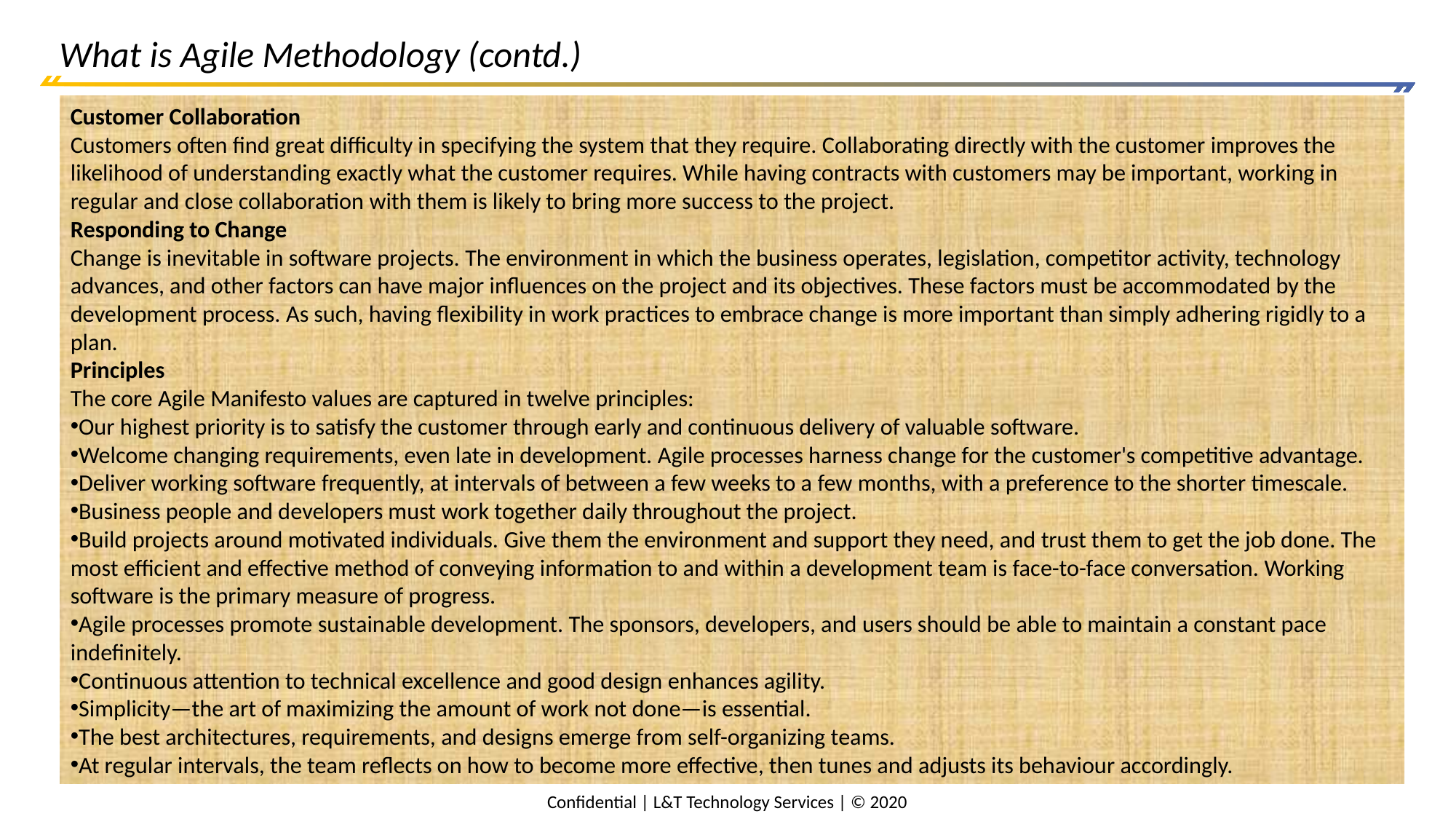

# What is Agile Methodology (contd.)
Customer Collaboration
Customers often find great difficulty in specifying the system that they require. Collaborating directly with the customer improves the likelihood of understanding exactly what the customer requires. While having contracts with customers may be important, working in regular and close collaboration with them is likely to bring more success to the project.
Responding to Change
Change is inevitable in software projects. The environment in which the business operates, legislation, competitor activity, technology advances, and other factors can have major influences on the project and its objectives. These factors must be accommodated by the development process. As such, having flexibility in work practices to embrace change is more important than simply adhering rigidly to a plan.
Principles
The core Agile Manifesto values are captured in twelve principles:
Our highest priority is to satisfy the customer through early and continuous delivery of valuable software.
Welcome changing requirements, even late in development. Agile processes harness change for the customer's competitive advantage.
Deliver working software frequently, at intervals of between a few weeks to a few months, with a preference to the shorter timescale.
Business people and developers must work together daily throughout the project.
Build projects around motivated individuals. Give them the environment and support they need, and trust them to get the job done. The most efficient and effective method of conveying information to and within a development team is face-to-face conversation. Working software is the primary measure of progress.
Agile processes promote sustainable development. The sponsors, developers, and users should be able to maintain a constant pace indefinitely.
Continuous attention to technical excellence and good design enhances agility.
Simplicity—the art of maximizing the amount of work not done—is essential.
The best architectures, requirements, and designs emerge from self-organizing teams.
At regular intervals, the team reflects on how to become more effective, then tunes and adjusts its behaviour accordingly.